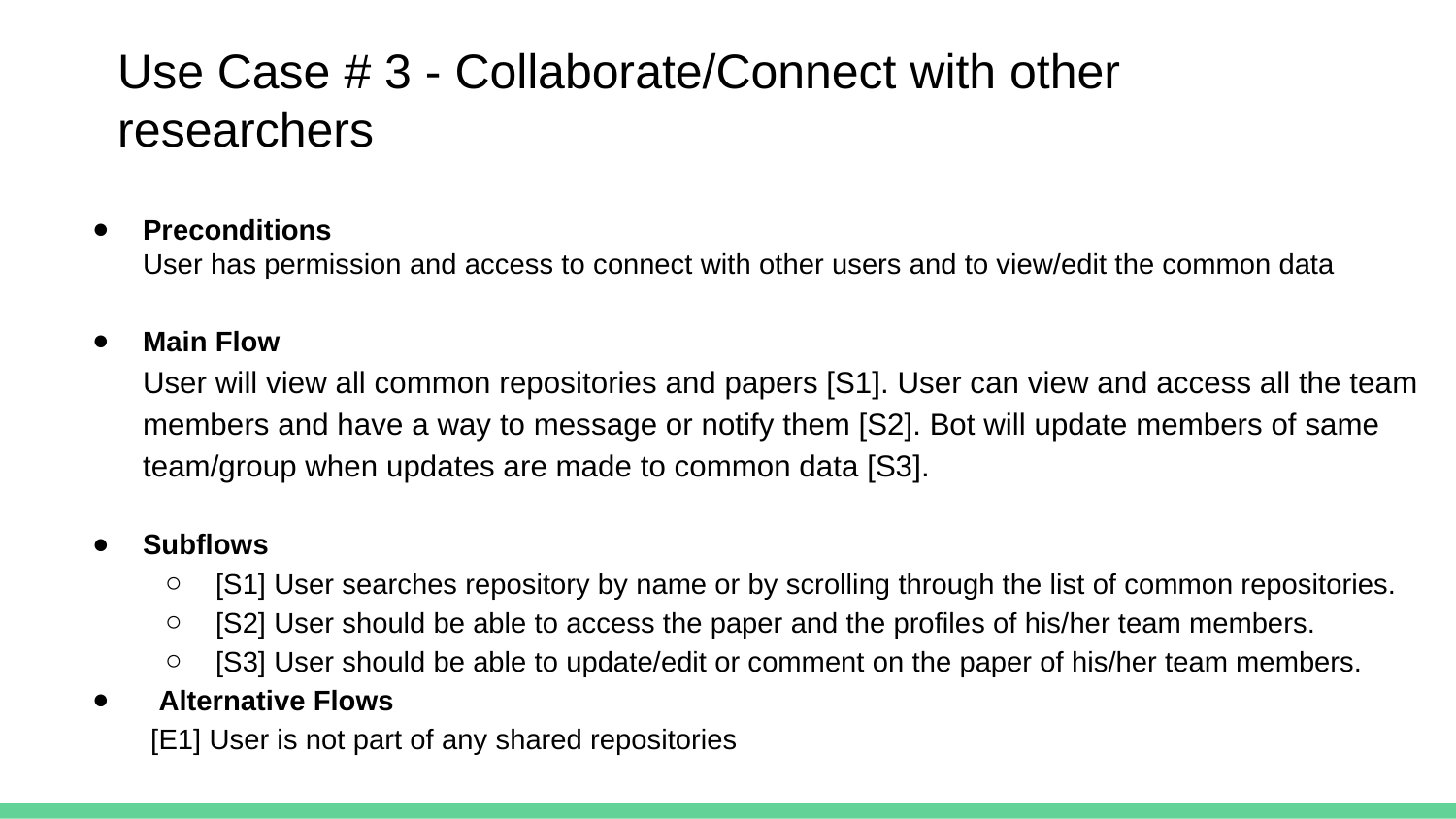

Use Case # 3 - Collaborate/Connect with other researchers
Preconditions
User has permission and access to connect with other users and to view/edit the common data

Main Flow
User will view all common repositories and papers [S1]. User can view and access all the team
members and have a way to message or notify them [S2]. Bot will update members of same
team/group when updates are made to common data [S3].

Subflows
[S1] User searches repository by name or by scrolling through the list of common repositories.
[S2] User should be able to access the paper and the profiles of his/her team members.
[S3] User should be able to update/edit or comment on the paper of his/her team members.
  Alternative Flows
 [E1] User is not part of any shared repositories